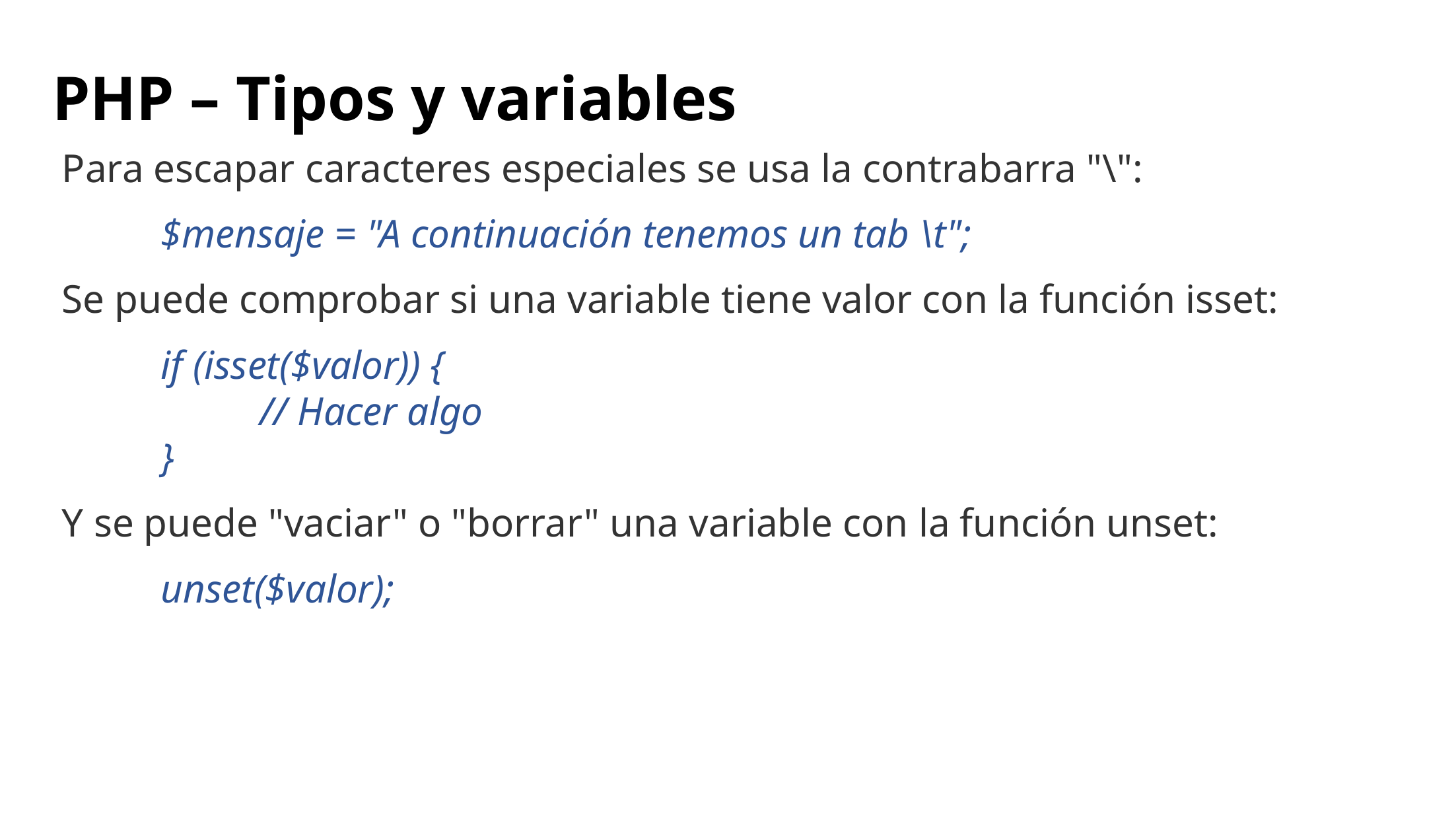

# PHP – Tipos y variables
Para escapar caracteres especiales se usa la contrabarra "\":
	$mensaje = "A continuación tenemos un tab \t";
Se puede comprobar si una variable tiene valor con la función isset:
if (isset($valor)) {
	// Hacer algo
}
Y se puede "vaciar" o "borrar" una variable con la función unset:
	unset($valor);